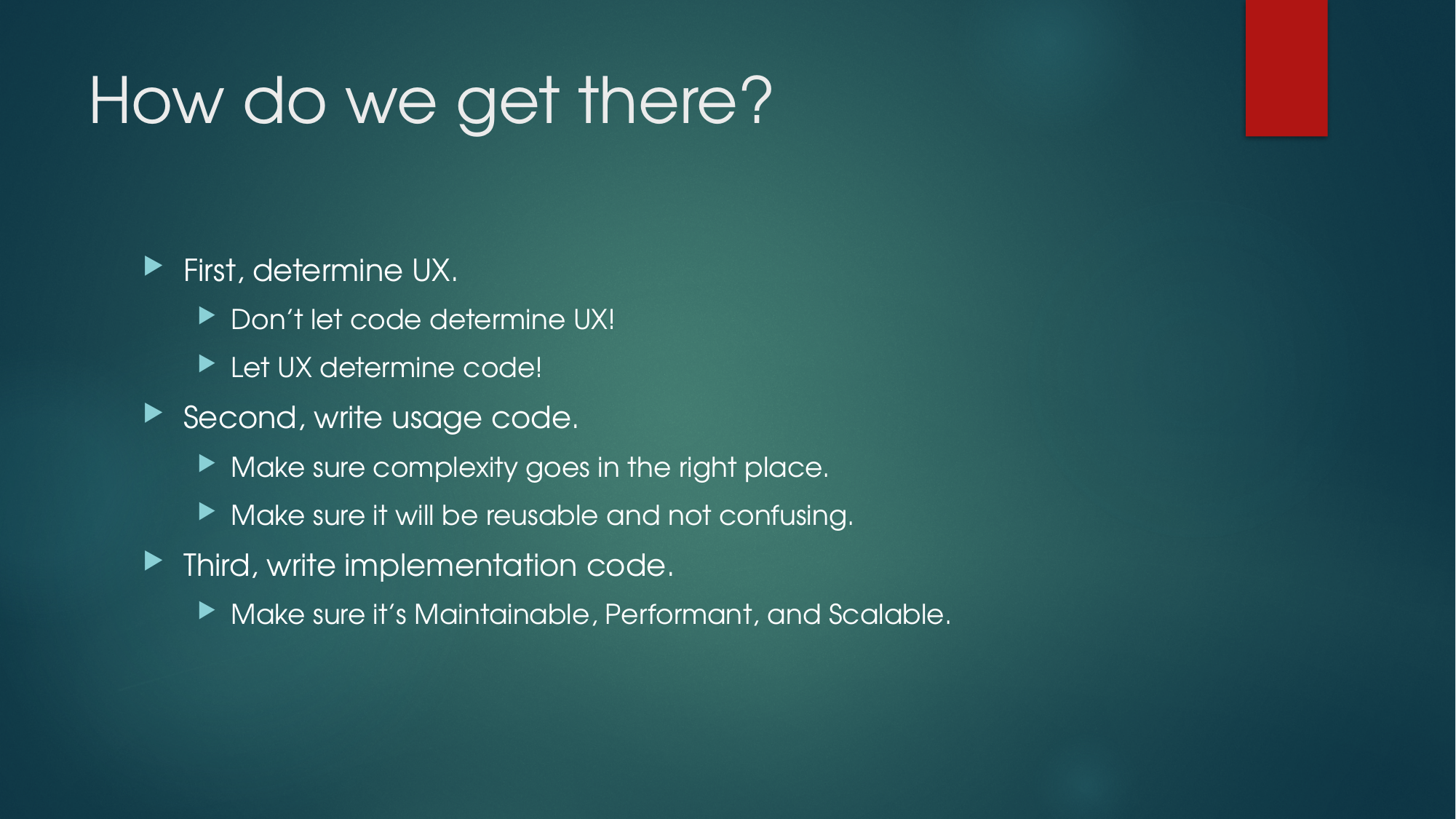

# How do we get there?
First, determine UX.
Don’t let code determine UX!
Let UX determine code!
Second, write usage code.
Make sure complexity goes in the right place.
Make sure it will be reusable and not confusing.
Third, write implementation code.
Make sure it’s Maintainable, Performant, and Scalable.